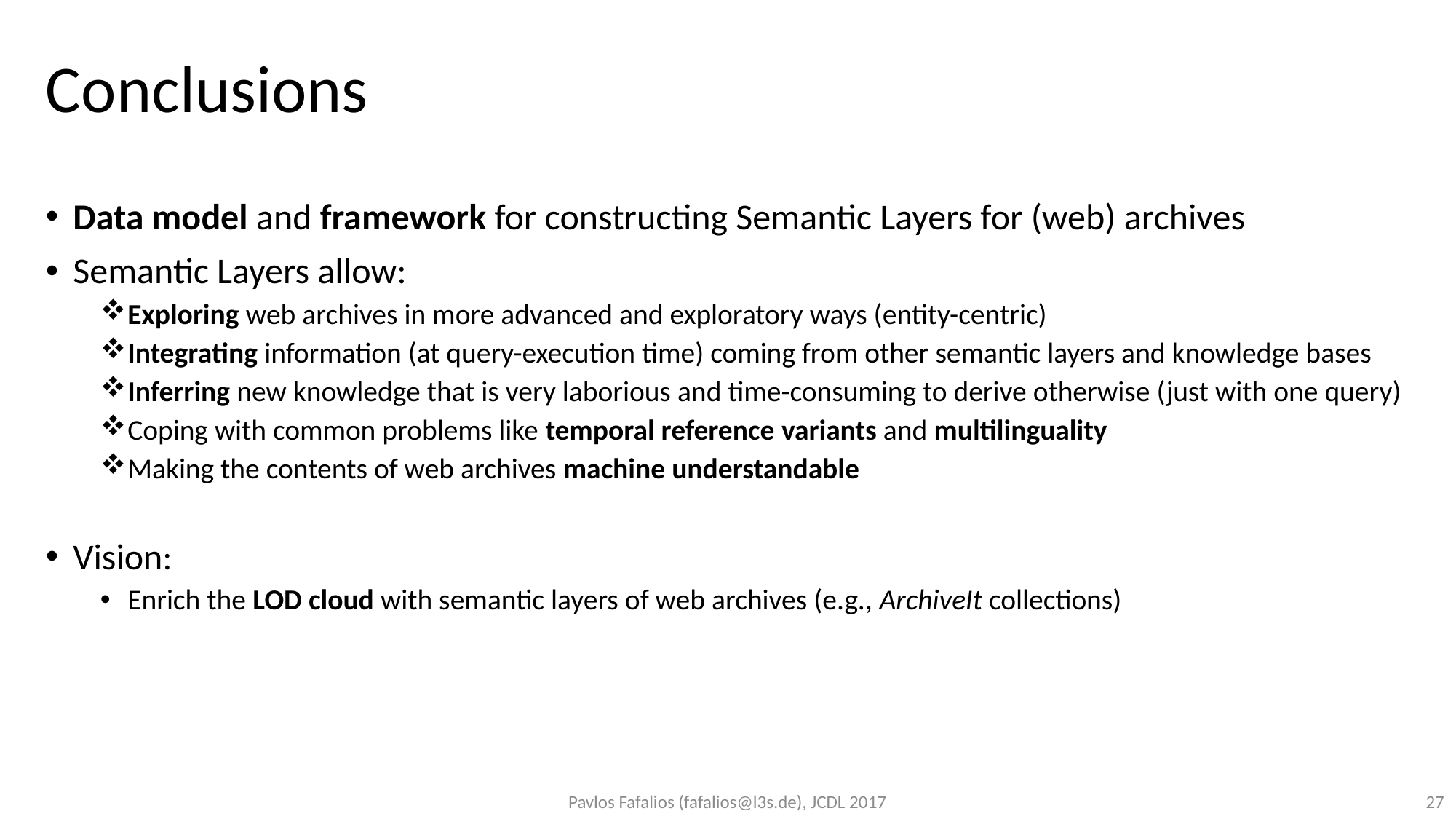

# Conclusions
Data model and framework for constructing Semantic Layers for (web) archives
Semantic Layers allow:
Exploring web archives in more advanced and exploratory ways (entity-centric)
Integrating information (at query-execution time) coming from other semantic layers and knowledge bases
Inferring new knowledge that is very laborious and time-consuming to derive otherwise (just with one query)
Coping with common problems like temporal reference variants and multilinguality
Making the contents of web archives machine understandable

Vision:
Enrich the LOD cloud with semantic layers of web archives (e.g., ArchiveIt collections)

Pavlos Fafalios (fafalios@l3s.de), JCDL 2017
27